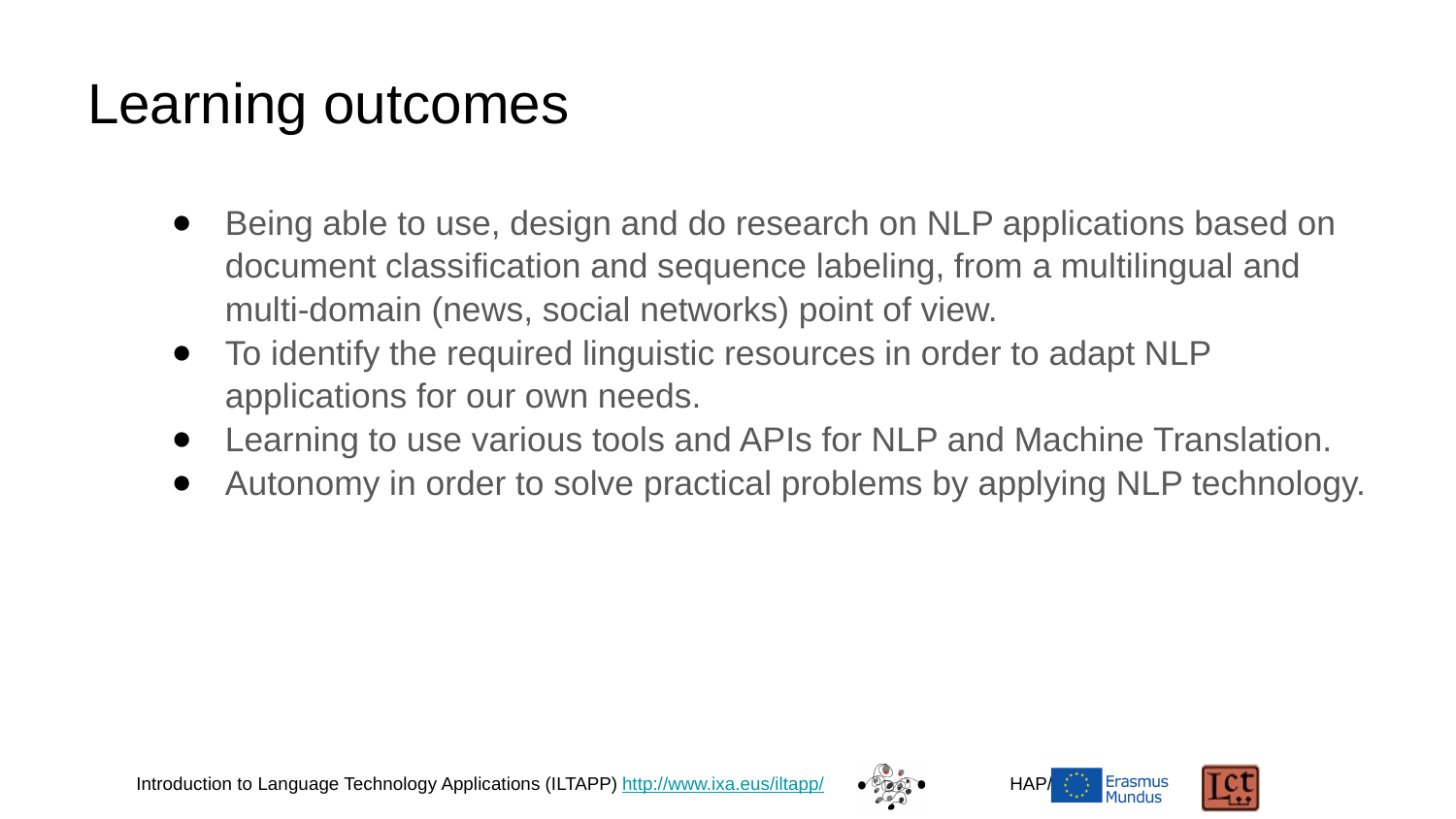

# Learning outcomes
Being able to use, design and do research on NLP applications based on document classification and sequence labeling, from a multilingual and multi-domain (news, social networks) point of view.
To identify the required linguistic resources in order to adapt NLP applications for our own needs.
Learning to use various tools and APIs for NLP and Machine Translation.
Autonomy in order to solve practical problems by applying NLP technology.